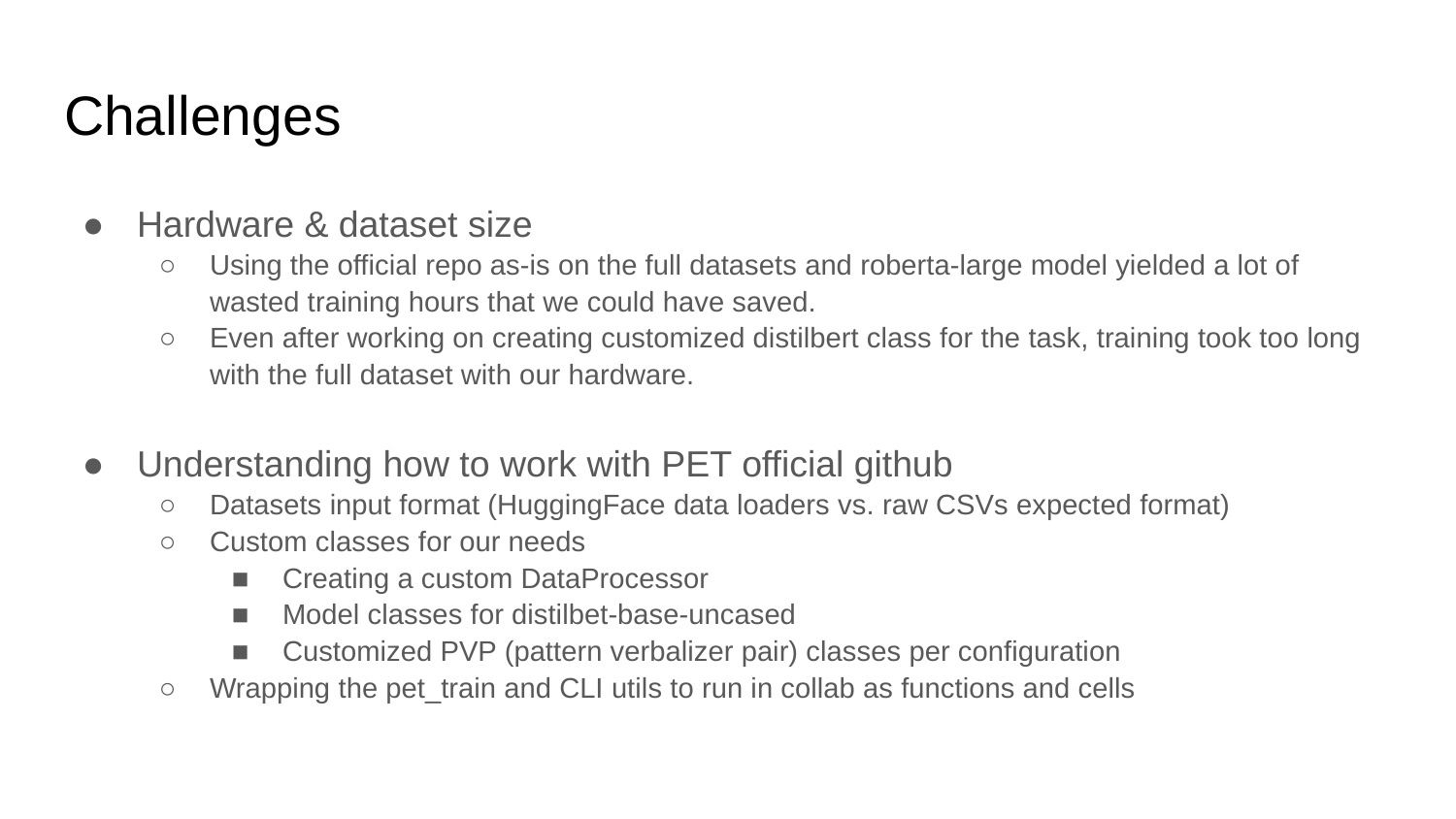

# Challenges
Hardware & dataset size
Using the official repo as-is on the full datasets and roberta-large model yielded a lot of wasted training hours that we could have saved.
Even after working on creating customized distilbert class for the task, training took too long with the full dataset with our hardware.

Understanding how to work with PET official github
Datasets input format (HuggingFace data loaders vs. raw CSVs expected format)
Custom classes for our needs
Creating a custom DataProcessor
Model classes for distilbet-base-uncased
Customized PVP (pattern verbalizer pair) classes per configuration
Wrapping the pet_train and CLI utils to run in collab as functions and cells